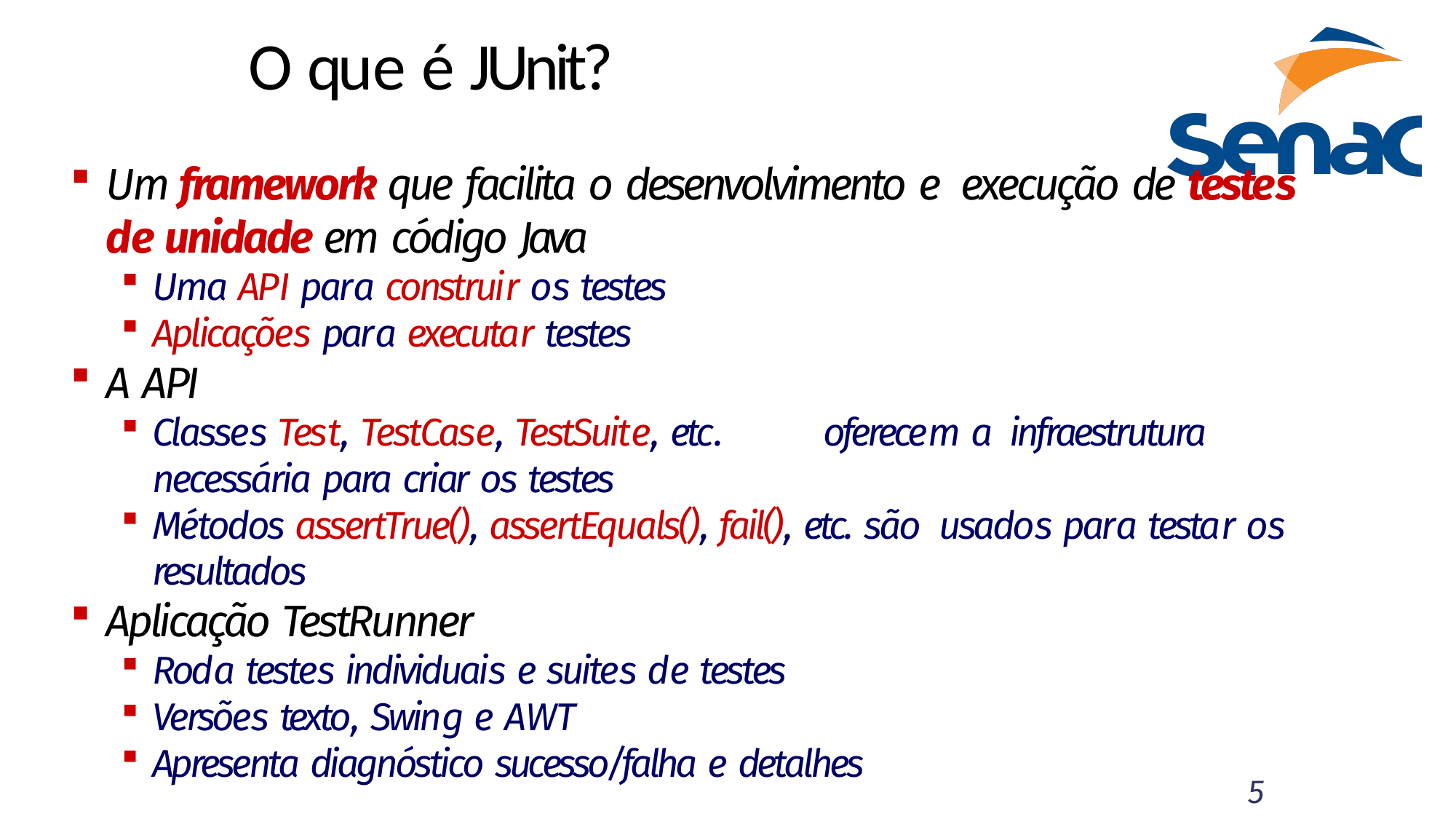

# O que é JUnit?
Um framework que facilita o desenvolvimento e  execução de testes de unidade em código Java
Uma API para construir os testes
Aplicações para executar testes
A API
Classes Test, TestCase, TestSuite, etc.	oferecem a  infraestrutura necessária para criar os testes
Métodos assertTrue(), assertEquals(), fail(), etc. são  usados para testar os resultados
Aplicação TestRunner
Roda testes individuais e suites de testes
Versões texto, Swing e AWT
Apresenta diagnóstico sucesso/falha e detalhes
5